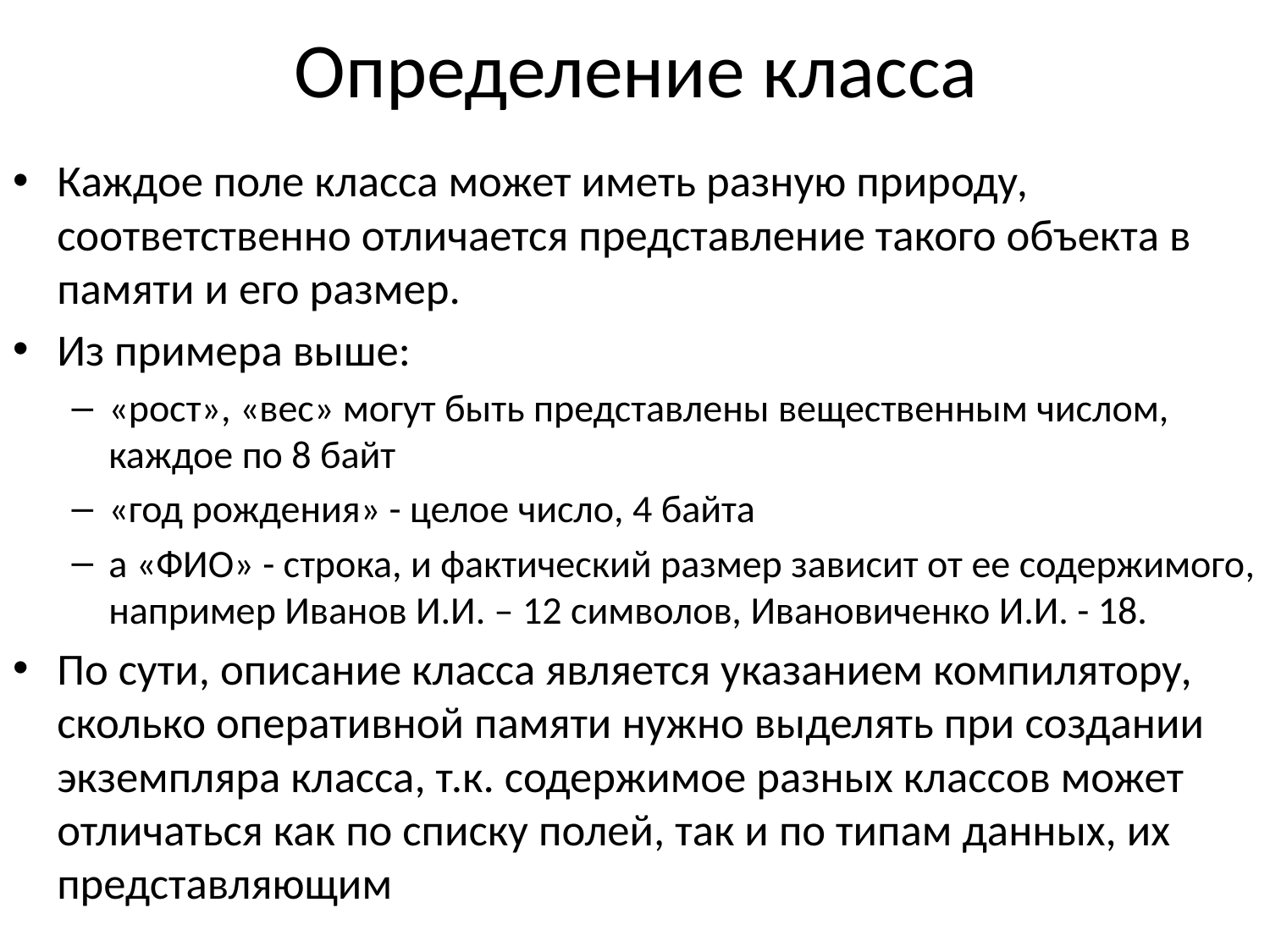

# Определение класса
Каждое поле класса может иметь разную природу, соответственно отличается представление такого объекта в памяти и его размер.
Из примера выше:
«рост», «вес» могут быть представлены вещественным числом, каждое по 8 байт
«год рождения» - целое число, 4 байта
а «ФИО» - строка, и фактический размер зависит от ее содержимого, например Иванов И.И. – 12 символов, Ивановиченко И.И. - 18.
По сути, описание класса является указанием компилятору, сколько оперативной памяти нужно выделять при создании экземпляра класса, т.к. содержимое разных классов может отличаться как по списку полей, так и по типам данных, их представляющим